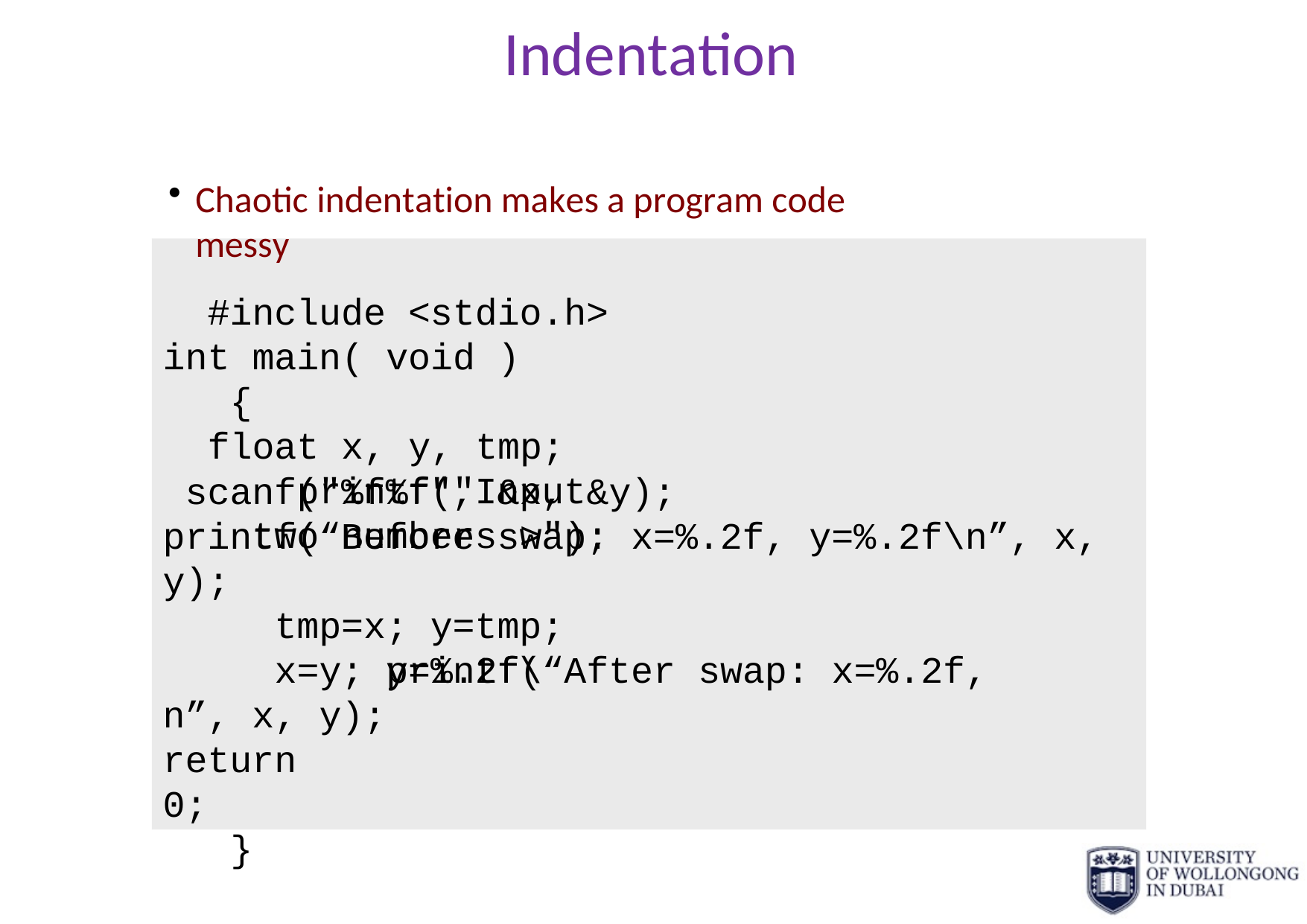

# Indentation
Chaotic indentation makes a program code messy
#include <stdio.h> int main( void )
{
float x, y, tmp;
printf("Input two numbers >");

scanf("%f%f", printf(“Before y);
&x, &y);
swap: x=%.2f, y=%.2f\n”, x,
tmp=x; y=tmp;
x=y; y=%.2f\n”, x, y);
printf(“After
swap: x=%.2f,
return 0;
}